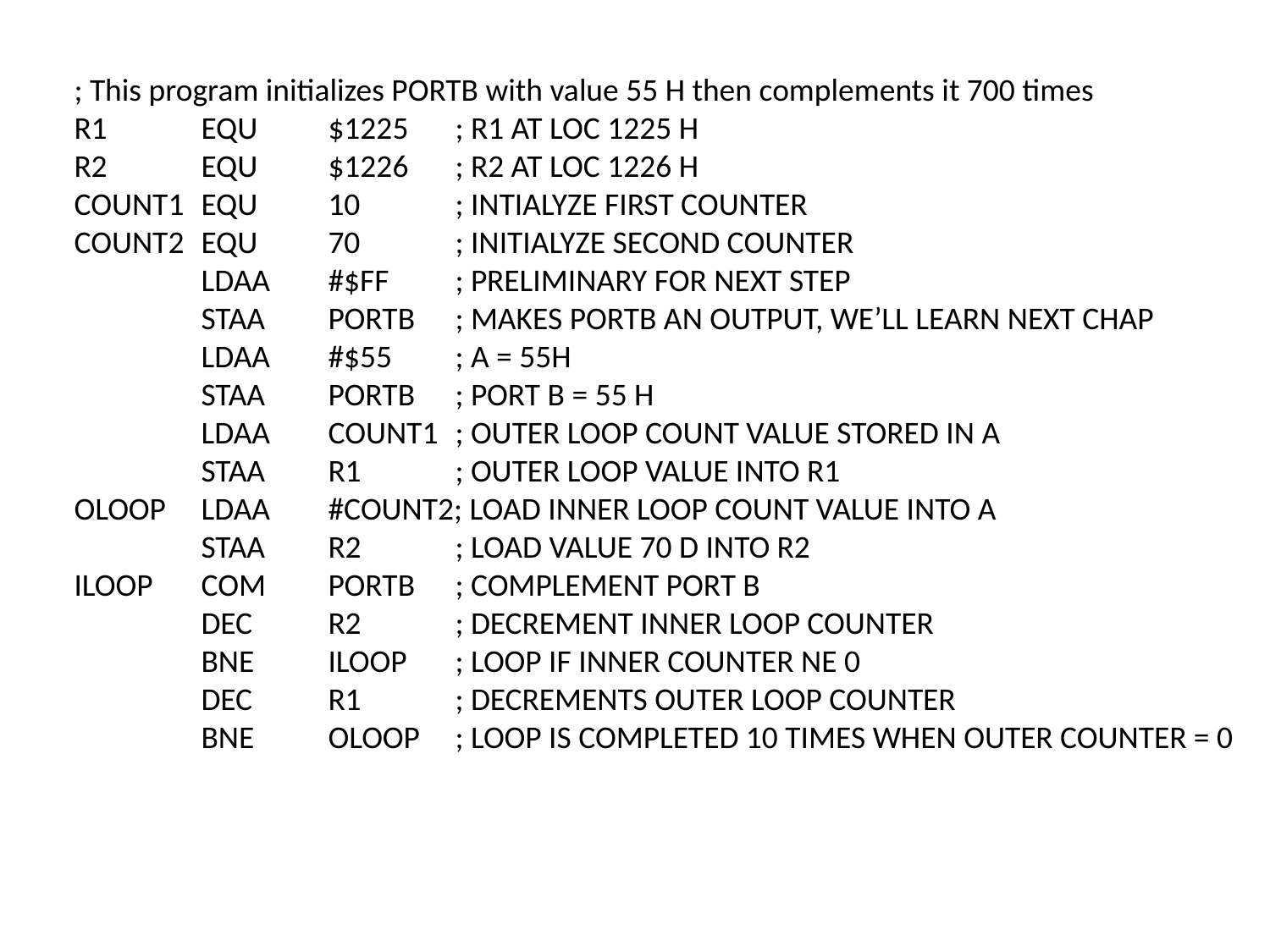

; This program initializes PORTB with value 55 H then complements it 700 times
R1	EQU	$1225	; R1 AT LOC 1225 H
R2	EQU	$1226	; R2 AT LOC 1226 H
COUNT1	EQU	10	; INTIALYZE FIRST COUNTER
COUNT2	EQU	70	; INITIALYZE SECOND COUNTER
	LDAA	#$FF	; PRELIMINARY FOR NEXT STEP
	STAA	PORTB	; MAKES PORTB AN OUTPUT, WE’LL LEARN NEXT CHAP
	LDAA	#$55	; A = 55H
	STAA	PORTB	; PORT B = 55 H
	LDAA	COUNT1	; OUTER LOOP COUNT VALUE STORED IN A
	STAA	R1	; OUTER LOOP VALUE INTO R1
OLOOP	LDAA 	#COUNT2; LOAD INNER LOOP COUNT VALUE INTO A
	STAA	R2	; LOAD VALUE 70 D INTO R2
ILOOP	COM	PORTB	; COMPLEMENT PORT B
	DEC	R2	; DECREMENT INNER LOOP COUNTER
	BNE	ILOOP	; LOOP IF INNER COUNTER NE 0
	DEC	R1	; DECREMENTS OUTER LOOP COUNTER
	BNE	OLOOP	; LOOP IS COMPLETED 10 TIMES WHEN OUTER COUNTER = 0